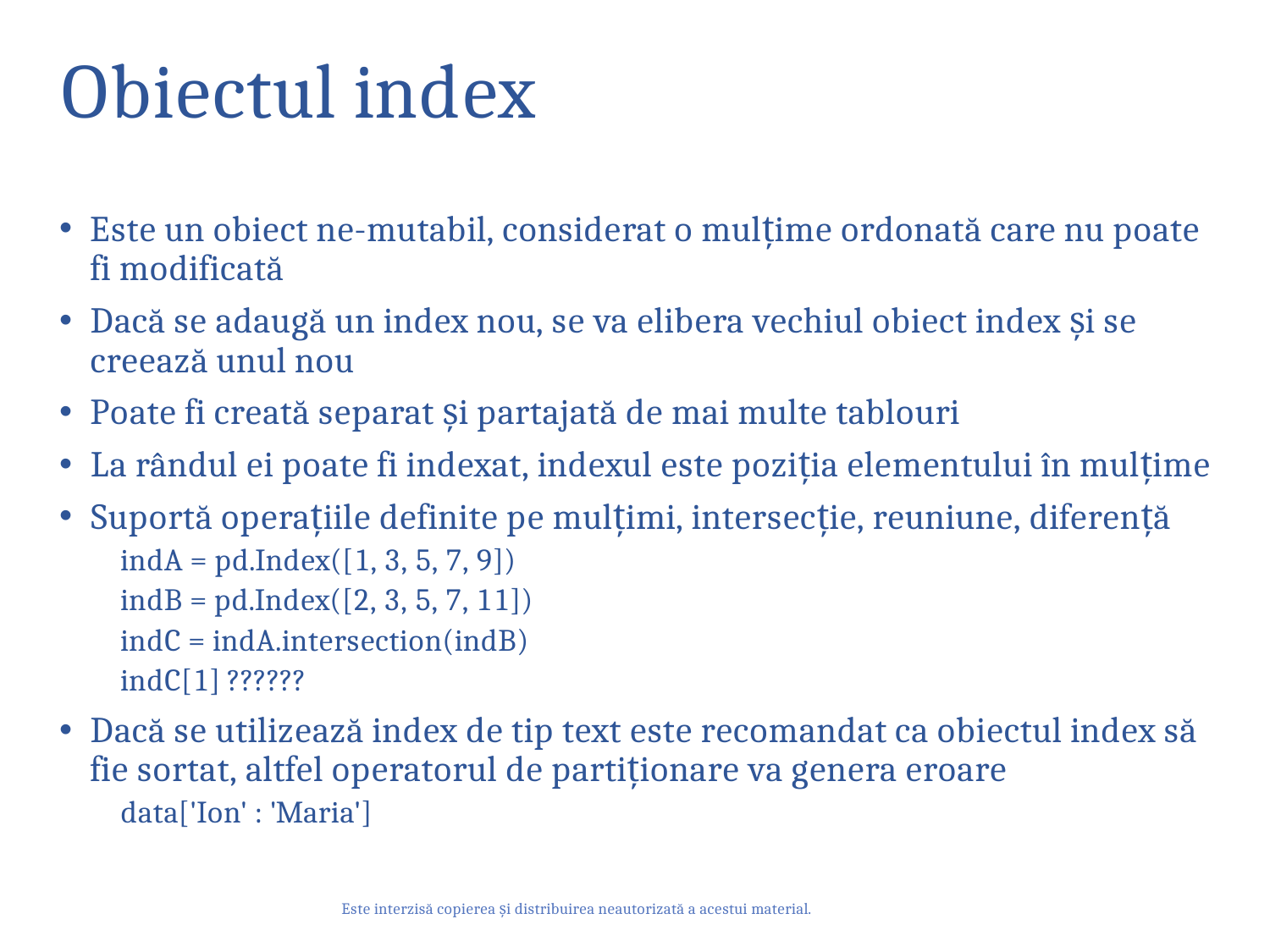

# Obiectul index
Este un obiect ne-mutabil, considerat o mulțime ordonată care nu poate fi modificată
Dacă se adaugă un index nou, se va elibera vechiul obiect index și se creează unul nou
Poate fi creată separat și partajată de mai multe tablouri
La rândul ei poate fi indexat, indexul este poziția elementului în mulțime
Suportă operațiile definite pe mulțimi, intersecție, reuniune, diferență
indA = pd.Index([1, 3, 5, 7, 9])
indB = pd.Index([2, 3, 5, 7, 11])
indC = indA.intersection(indB)
indC[1] ??????
Dacă se utilizează index de tip text este recomandat ca obiectul index să fie sortat, altfel operatorul de partiționare va genera eroare
data['Ion' : 'Maria']